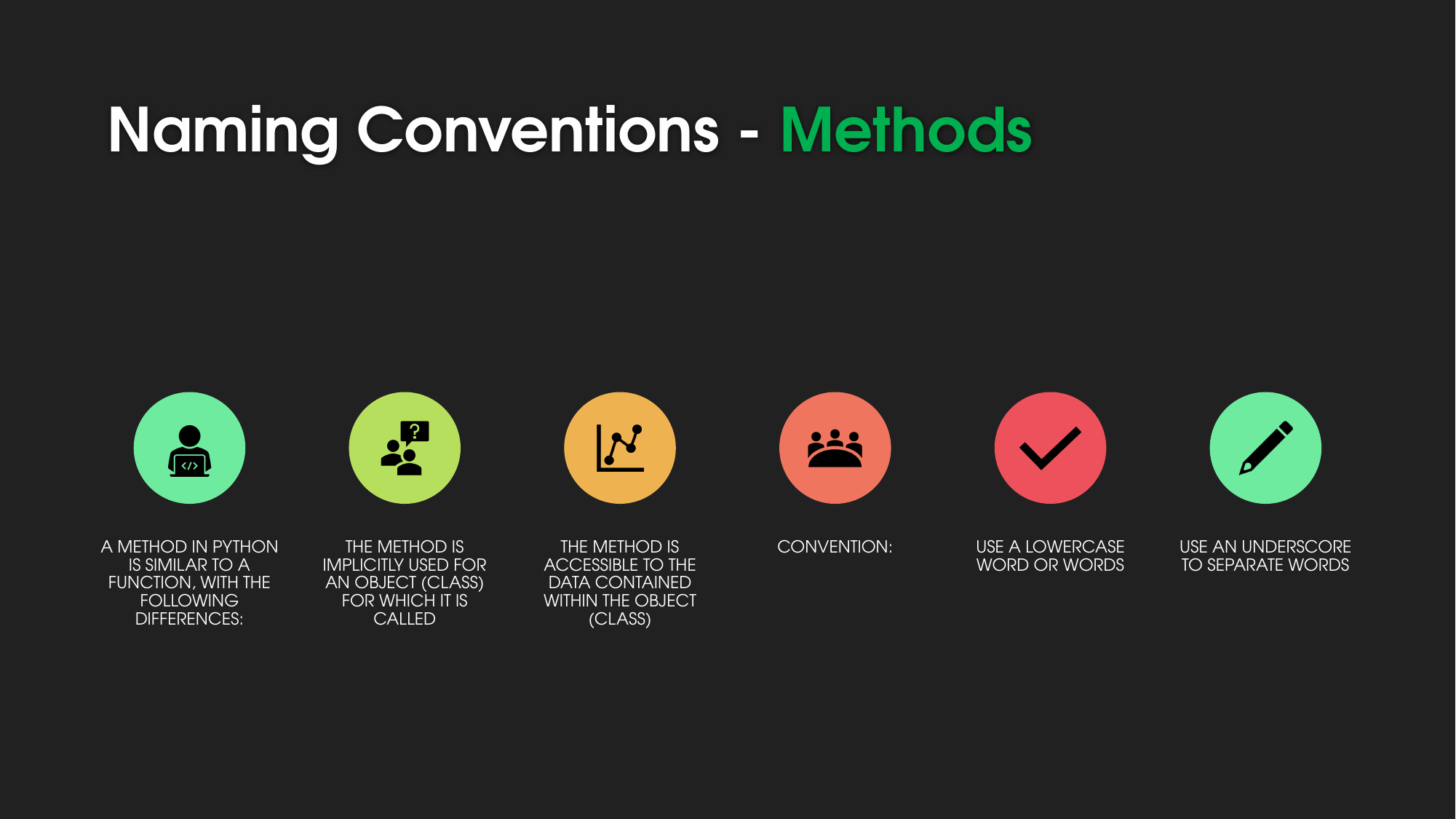

# Naming Conventions - Methods
A method in Python is similar to a function, with the following differences:
The method is implicitly used for an object (class) for which it is called
The method is accessible to the data contained within the object (class)
Convention:
use a lowercase word or words
Use an underscore to separate words